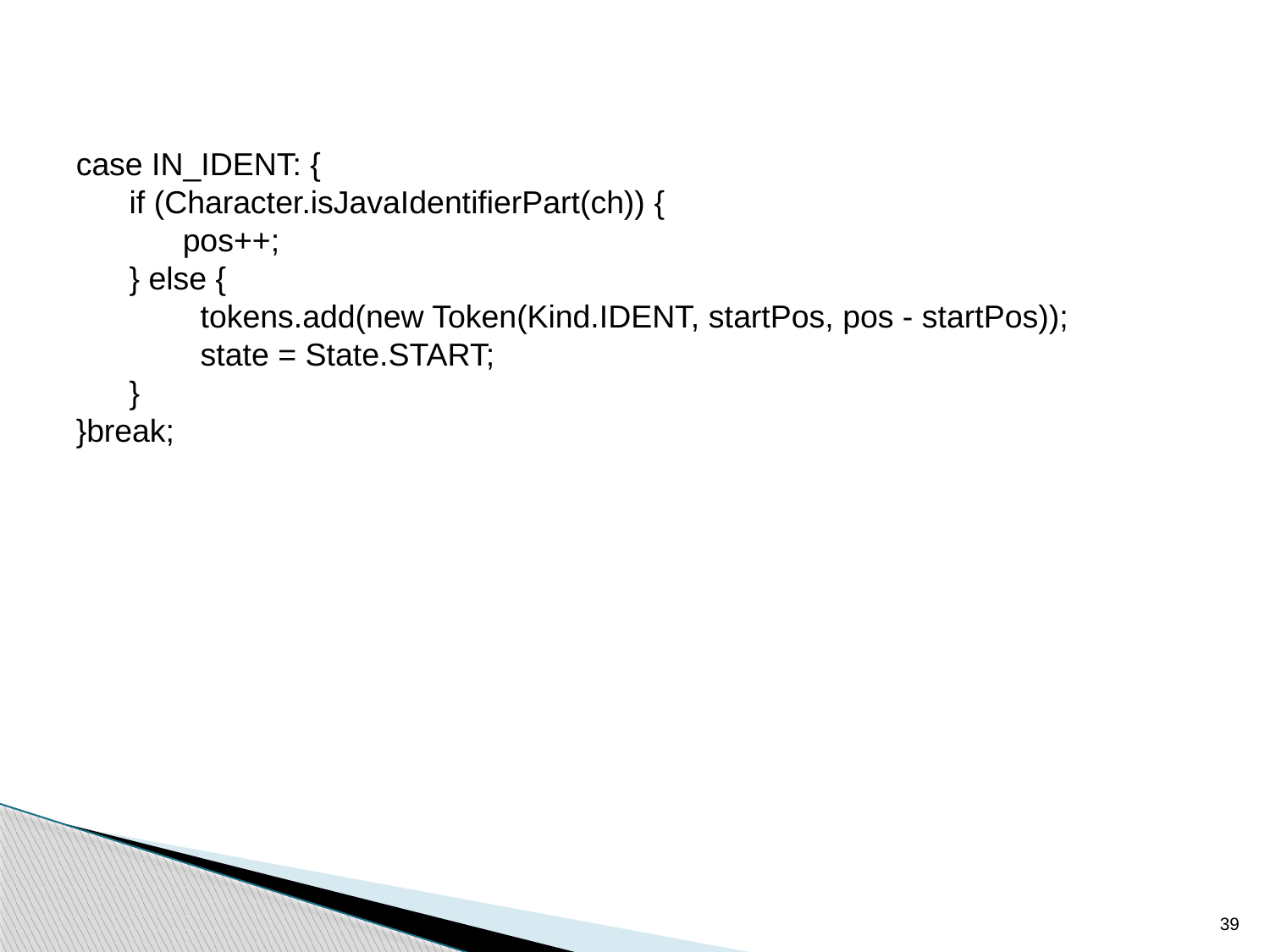

case IN_IDENT: {
      if (Character.isJavaIdentifierPart(ch)) {
            pos++;
      } else {
              tokens.add(new Token(Kind.IDENT, startPos, pos - startPos));
              state = State.START;
      }
}break;
39